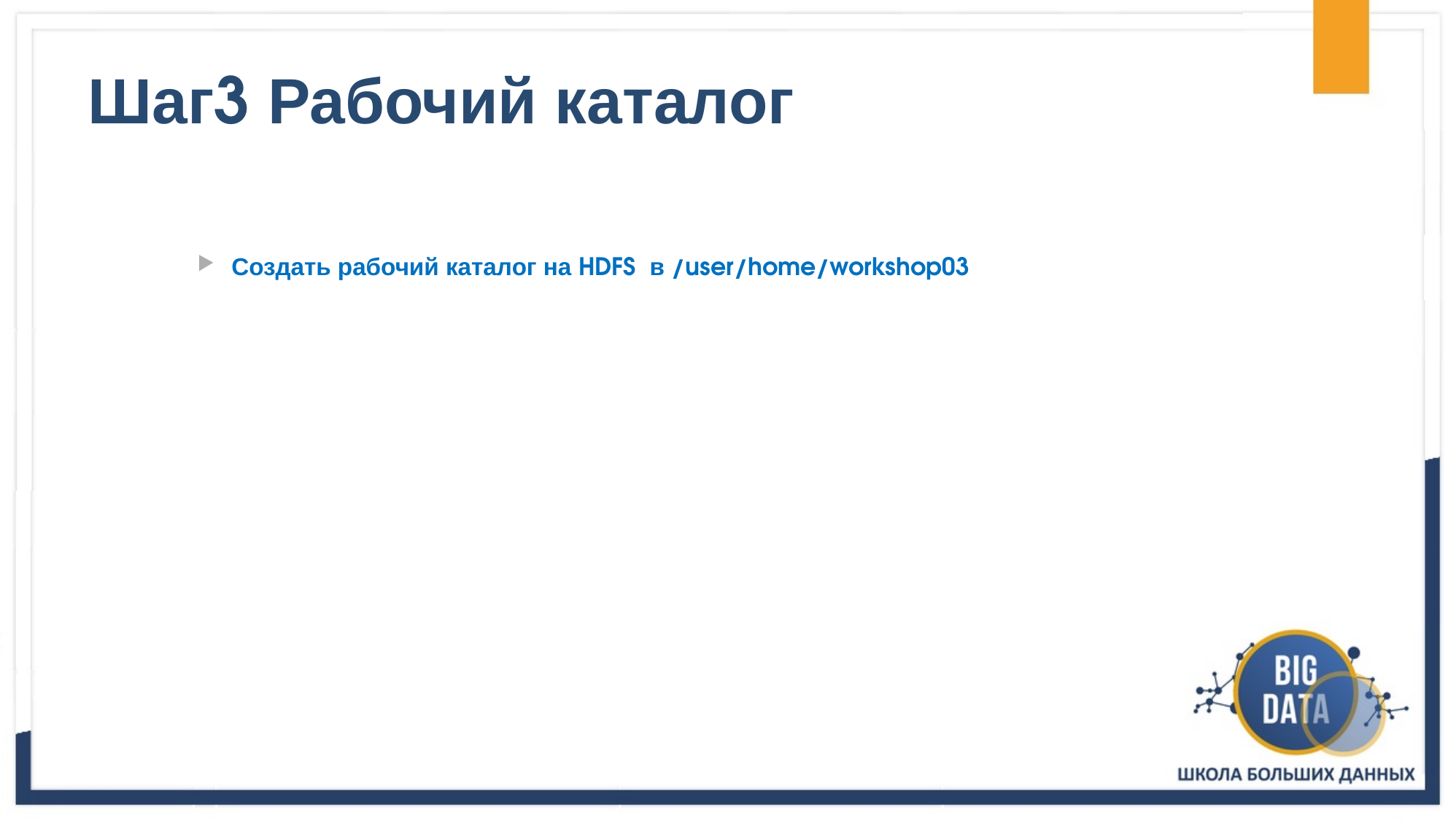

# Шаг3 Рабочий каталог
Создать рабочий каталог на HDFS  в /user/home/workshop03